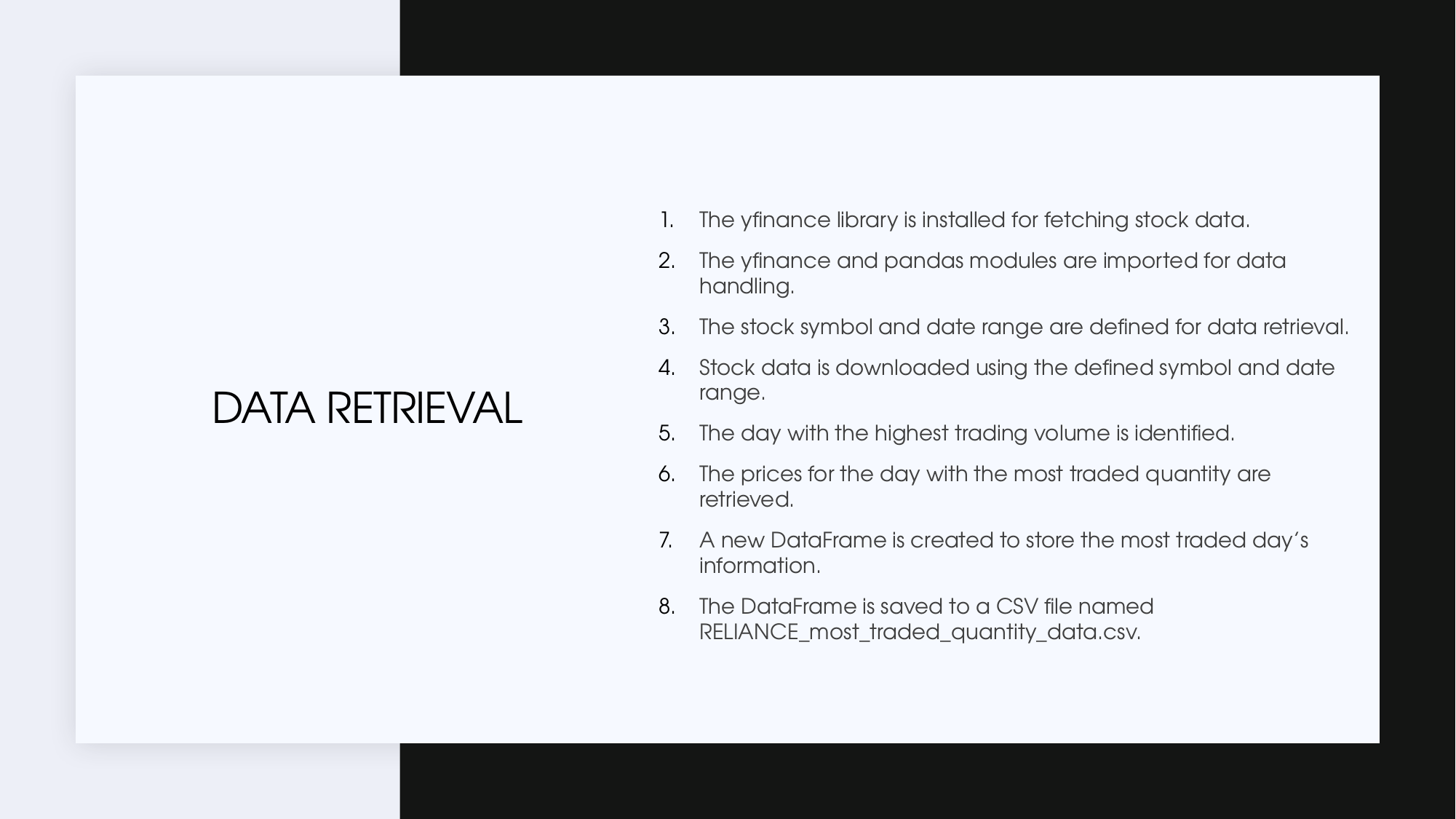

The yfinance library is installed for fetching stock data.
The yfinance and pandas modules are imported for data handling.
The stock symbol and date range are defined for data retrieval.
Stock data is downloaded using the defined symbol and date range.
The day with the highest trading volume is identified.
The prices for the day with the most traded quantity are retrieved.
A new DataFrame is created to store the most traded day’s information.
The DataFrame is saved to a CSV file named RELIANCE_most_traded_quantity_data.csv.

# DATA retrieval